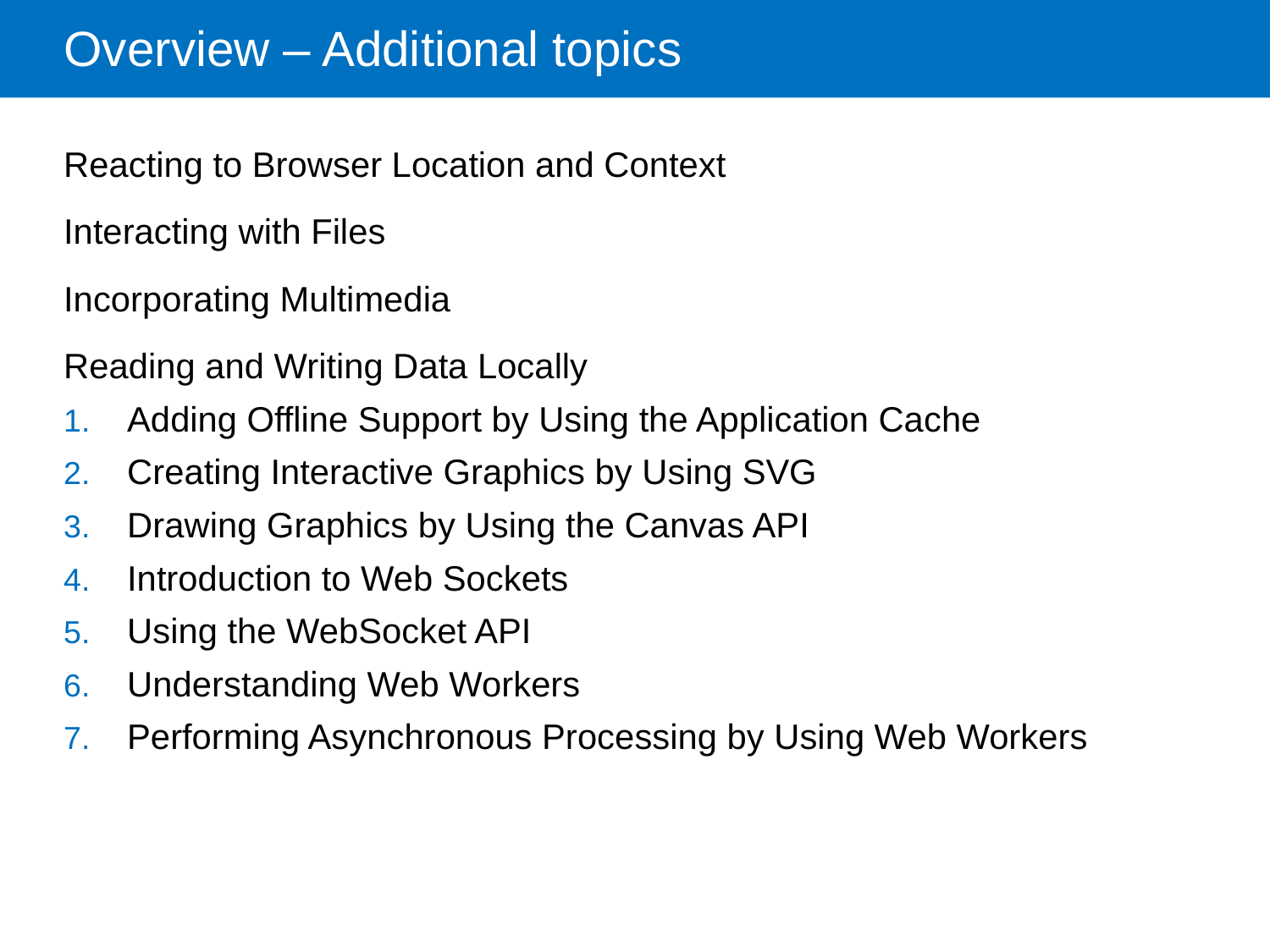

# Overview – Additional topics
Reacting to Browser Location and Context
Interacting with Files
Incorporating Multimedia
Reading and Writing Data Locally
Adding Offline Support by Using the Application Cache
Creating Interactive Graphics by Using SVG
Drawing Graphics by Using the Canvas API
Introduction to Web Sockets
Using the WebSocket API
Understanding Web Workers
Performing Asynchronous Processing by Using Web Workers